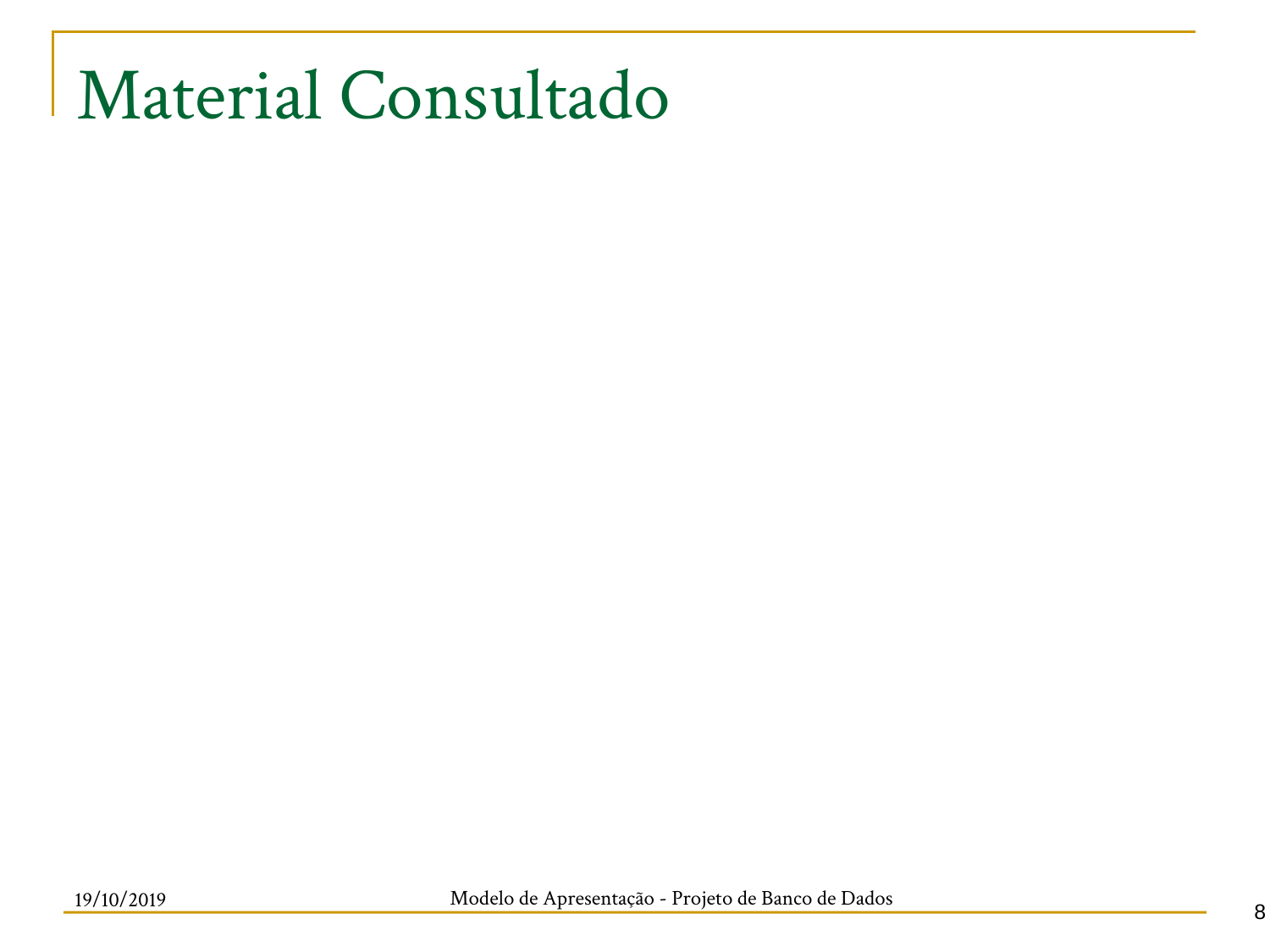

# Material Consultado

Modelo de Apresentação - Projeto de Banco de Dados
19/10/2019
8